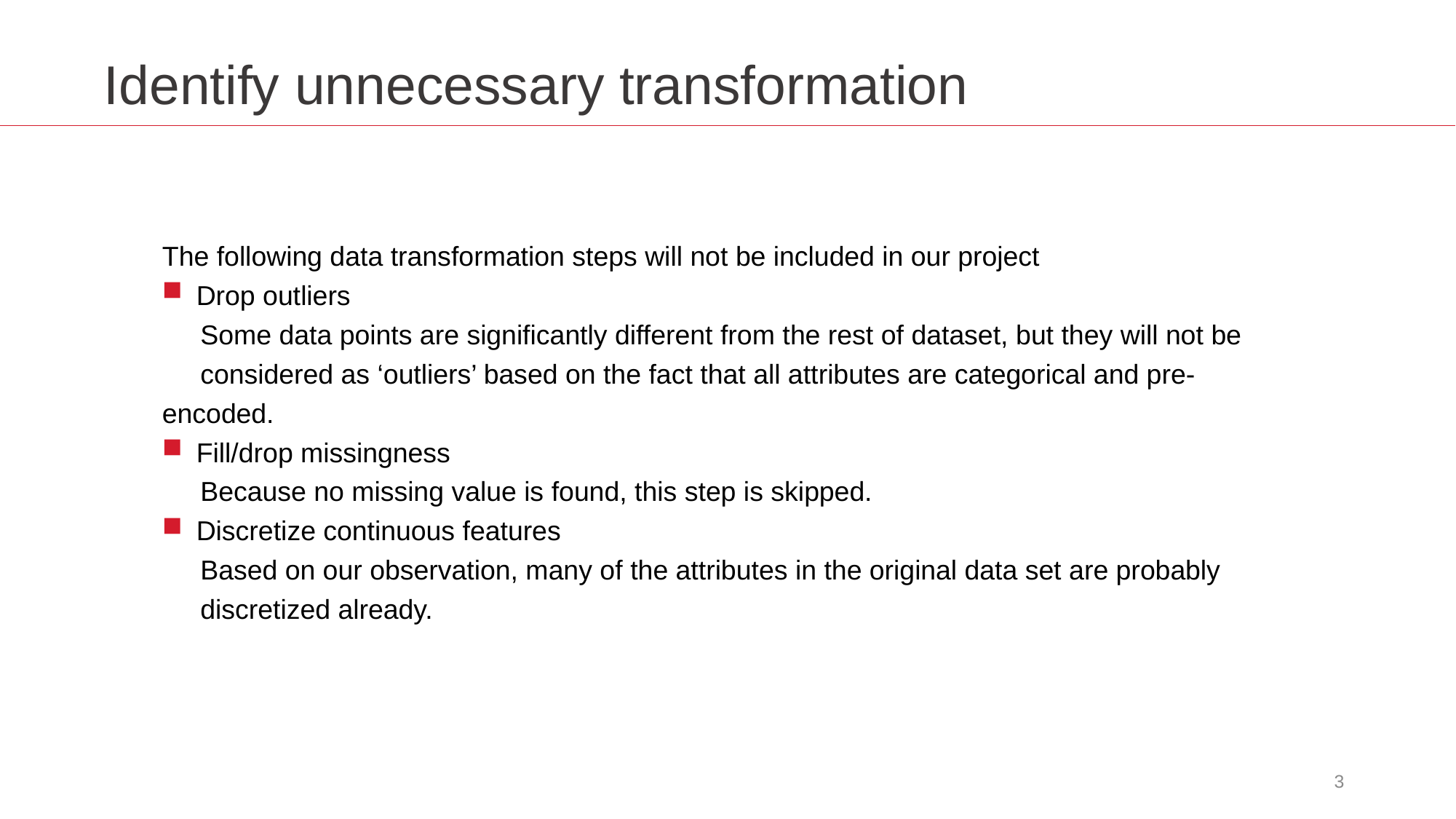

Identify unnecessary transformation

The following data transformation steps will not be included in our project
Drop outliers
     Some data points are significantly different from the rest of dataset, but they will not be
     considered as ‘outliers’ based on the fact that all attributes are categorical and pre-encoded.
Fill/drop missingness
     Because no missing value is found, this step is skipped.
Discretize continuous features
     Based on our observation, many of the attributes in the original data set are probably
     discretized already.
3